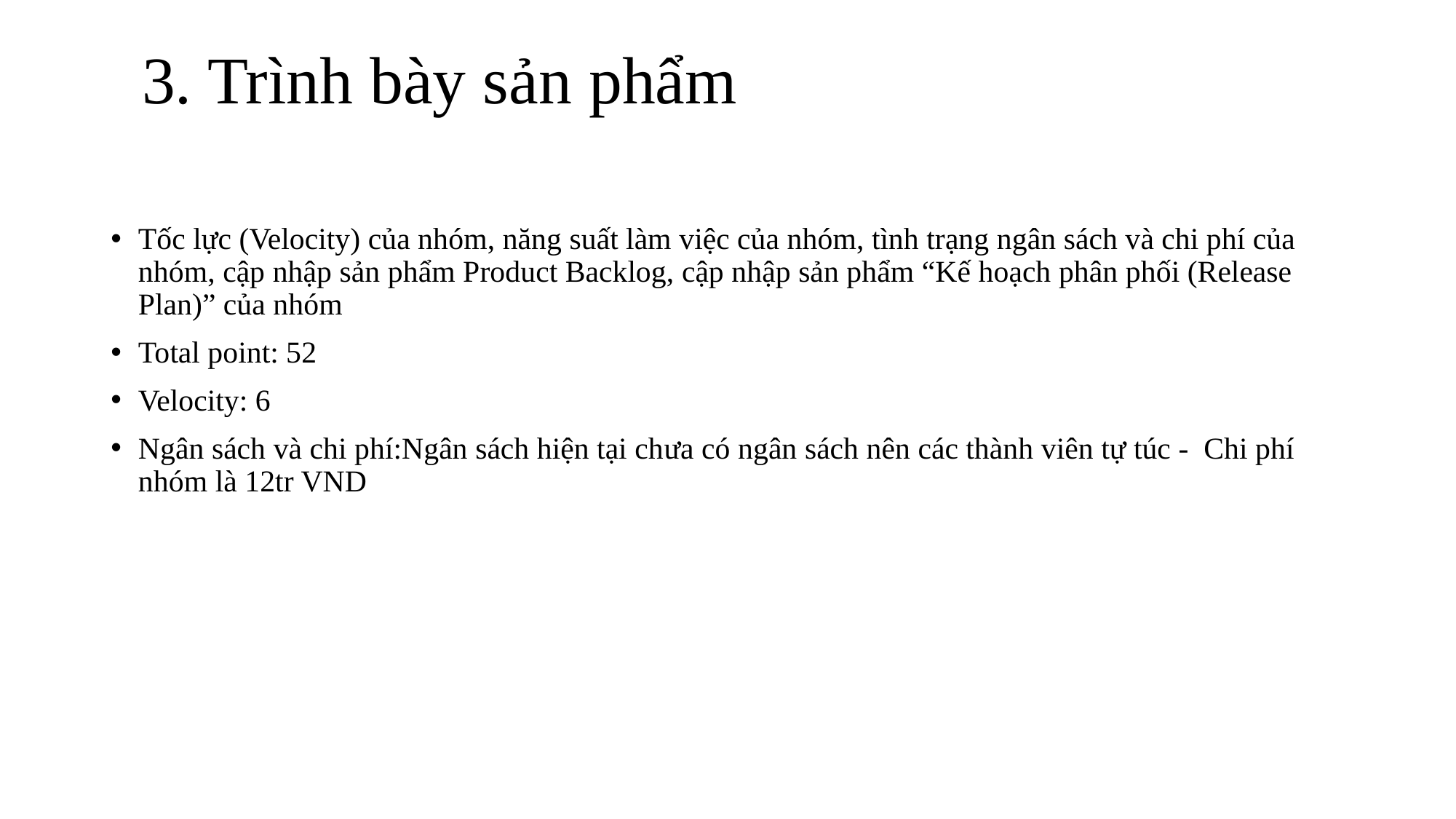

# 3. Trình bày sản phẩm
Tốc lực (Velocity) của nhóm, năng suất làm việc của nhóm, tình trạng ngân sách và chi phí của nhóm, cập nhập sản phẩm Product Backlog, cập nhập sản phẩm “Kế hoạch phân phối (Release Plan)” của nhóm
Total point: 52
Velocity: 6
Ngân sách và chi phí:Ngân sách hiện tại chưa có ngân sách nên các thành viên tự túc -  Chi phí nhóm là 12tr VND